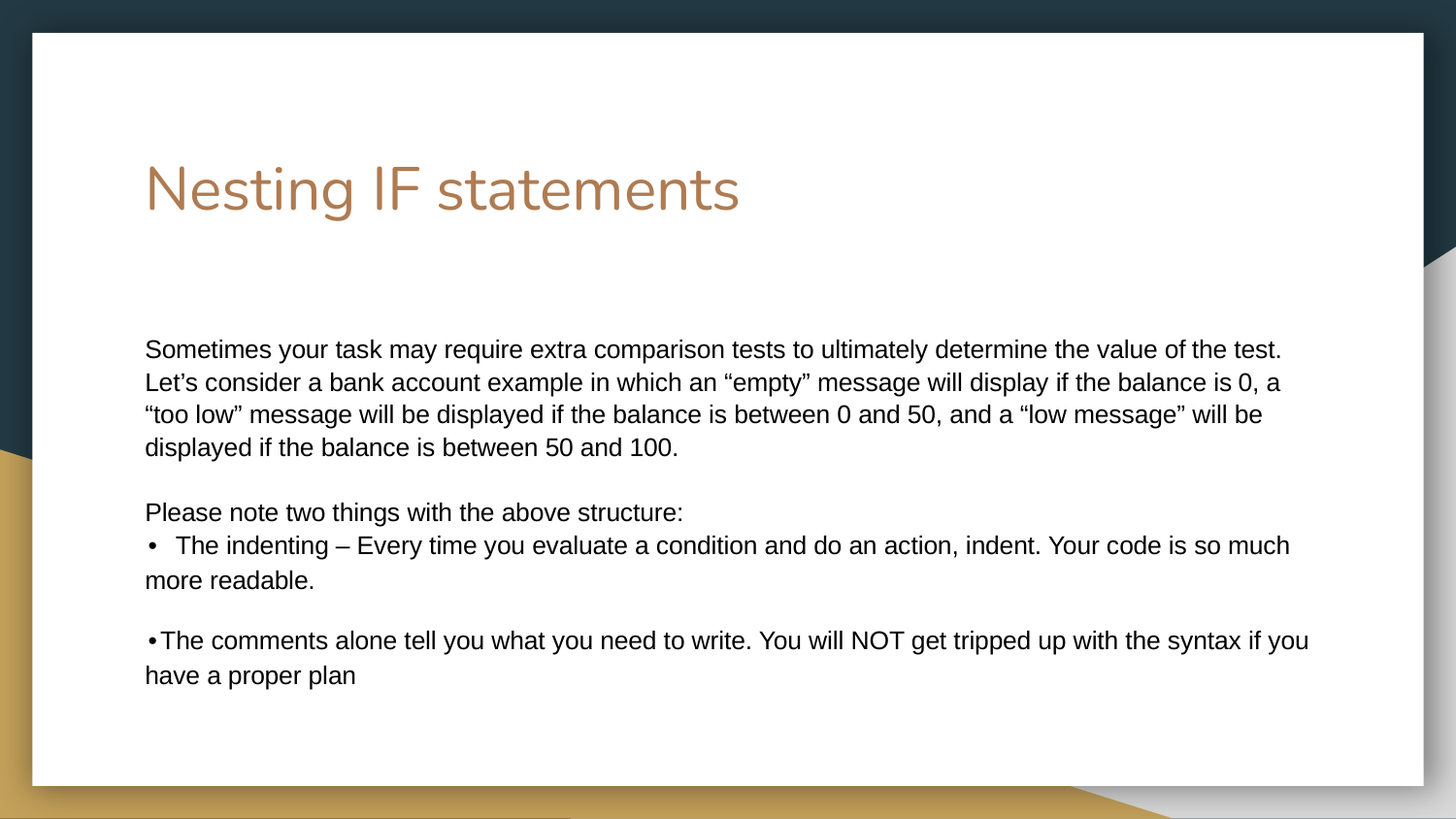

# Nesting IF statements
Sometimes your task may require extra comparison tests to ultimately determine the value of the test. Let’s consider a bank account example in which an “empty” message will display if the balance is 0, a “too low” message will be displayed if the balance is between 0 and 50, and a “low message” will be displayed if the balance is between 50 and 100.

Please note two things with the above structure:
• The indenting – Every time you evaluate a condition and do an action, indent. Your code is so much more readable.

•The comments alone tell you what you need to write. You will NOT get tripped up with the syntax if you have a proper plan